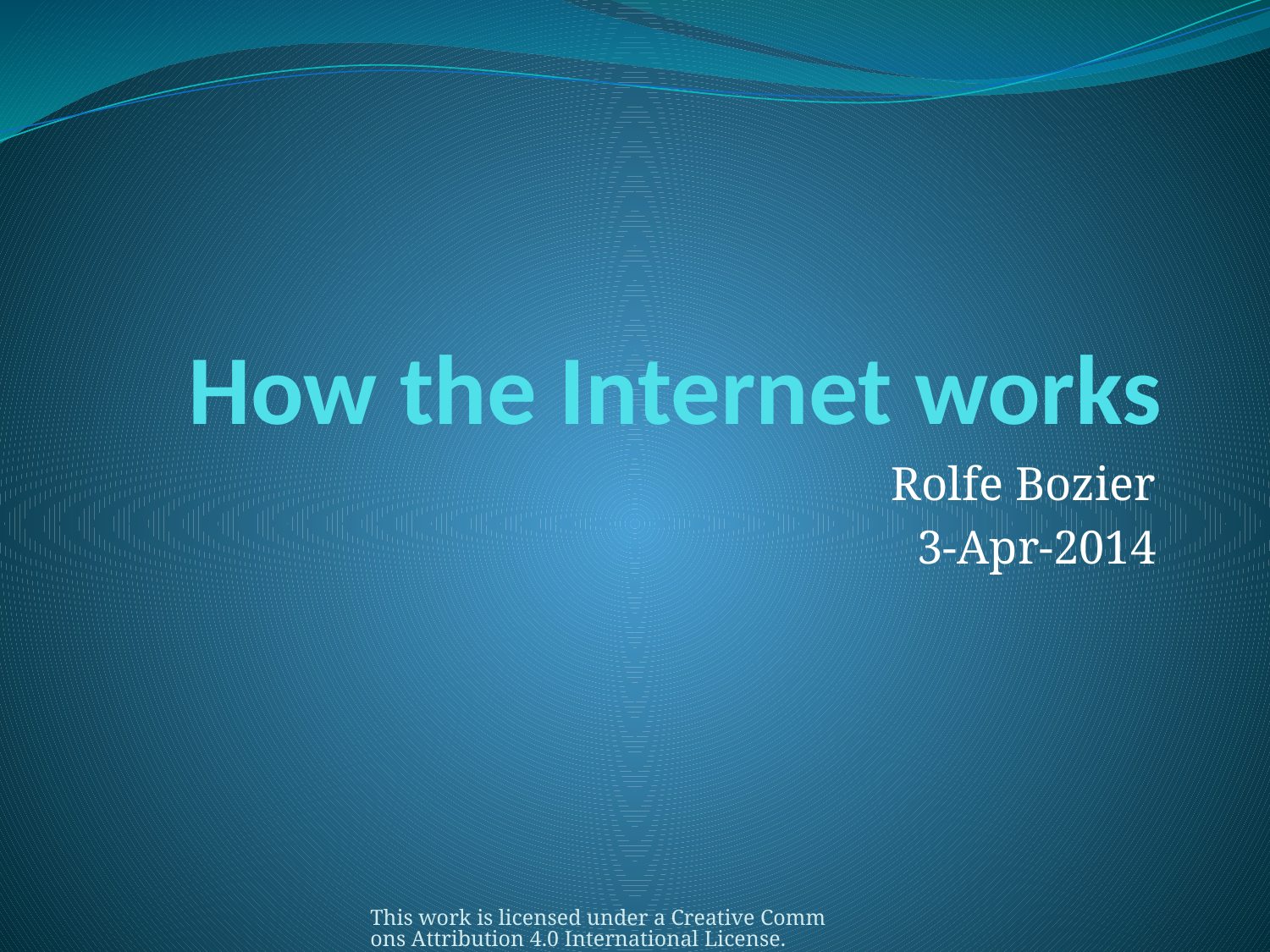

# How the Internet works
Rolfe Bozier
3-Apr-2014
This work is licensed under a Creative Commons Attribution 4.0 International License.